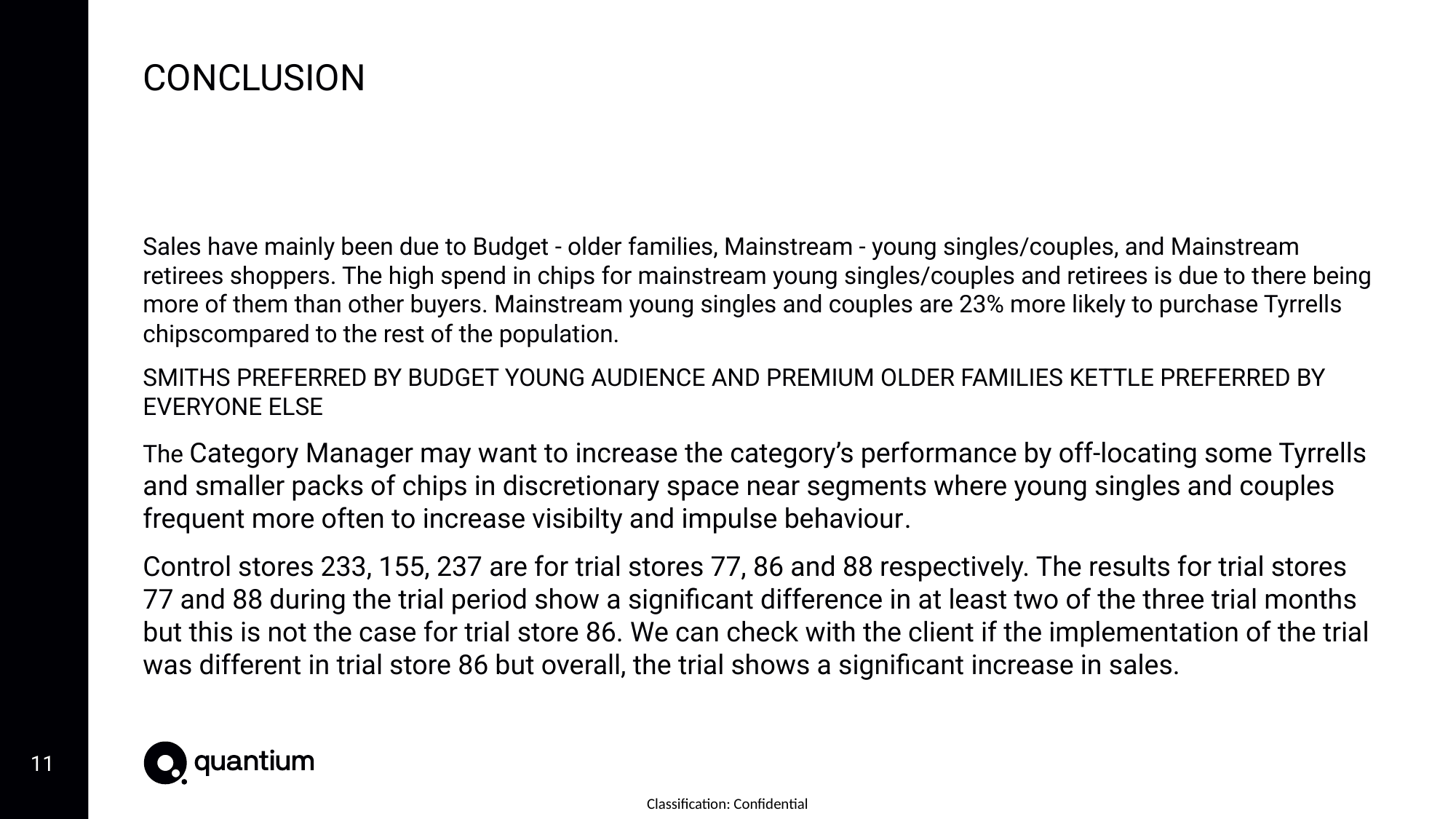

CONCLUSION

Sales have mainly been due to Budget - older families, Mainstream - young singles/couples, and Mainstream retirees shoppers. The high spend in chips for mainstream young singles/couples and retirees is due to there being more of them than other buyers. Mainstream young singles and couples are 23% more likely to purchase Tyrrells chipscompared to the rest of the population.
SMITHS PREFERRED BY BUDGET YOUNG AUDIENCE AND PREMIUM OLDER FAMILIES KETTLE PREFERRED BY EVERYONE ELSE
The Category Manager may want to increase the category’s performance by off-locating some Tyrrells and smaller packs of chips in discretionary space near segments where young singles and couples frequent more often to increase visibilty and impulse behaviour.
Control stores 233, 155, 237 are for trial stores 77, 86 and 88 respectively. The results for trial stores 77 and 88 during the trial period show a significant difference in at least two of the three trial months but this is not the case for trial store 86. We can check with the client if the implementation of the trial was different in trial store 86 but overall, the trial shows a significant increase in sales.